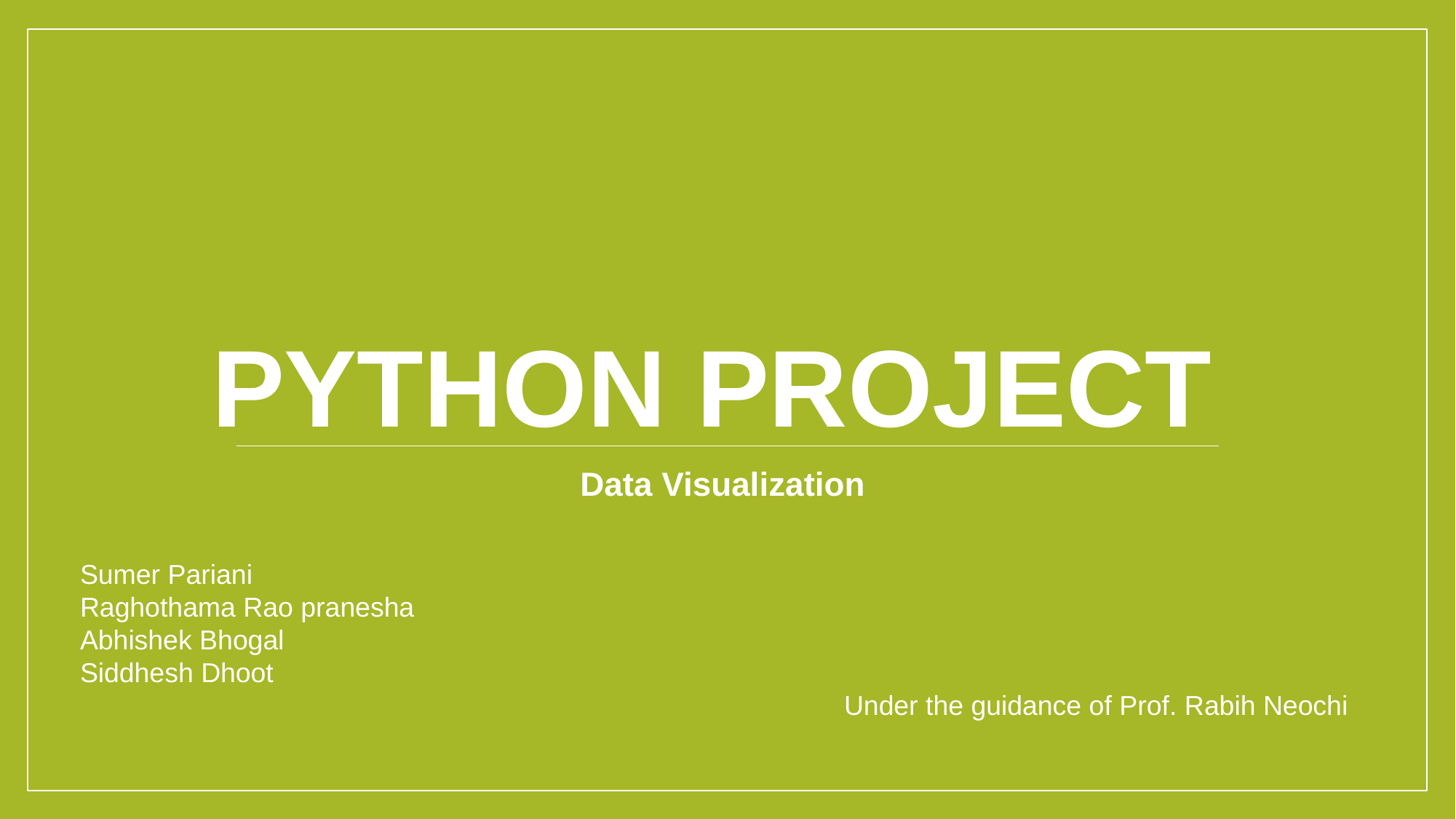

# Python project
Data Visualization
Sumer Pariani
Raghothama Rao pranesha
Abhishek Bhogal
Siddhesh Dhoot
                                        					Under the guidance of Prof. Rabih Neochi